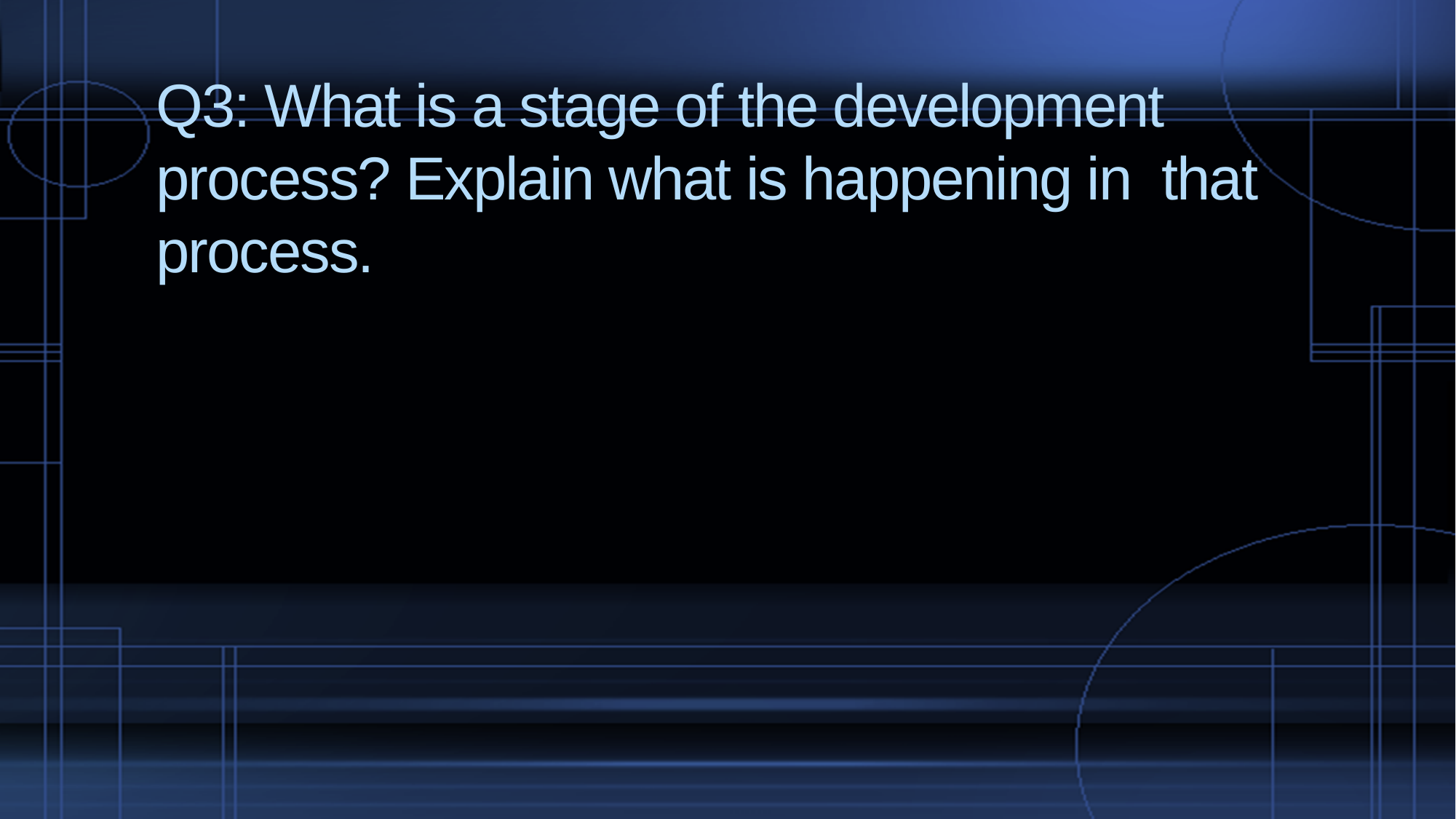

# Q3: What is a stage of the development process? Explain what is happening in  that process.